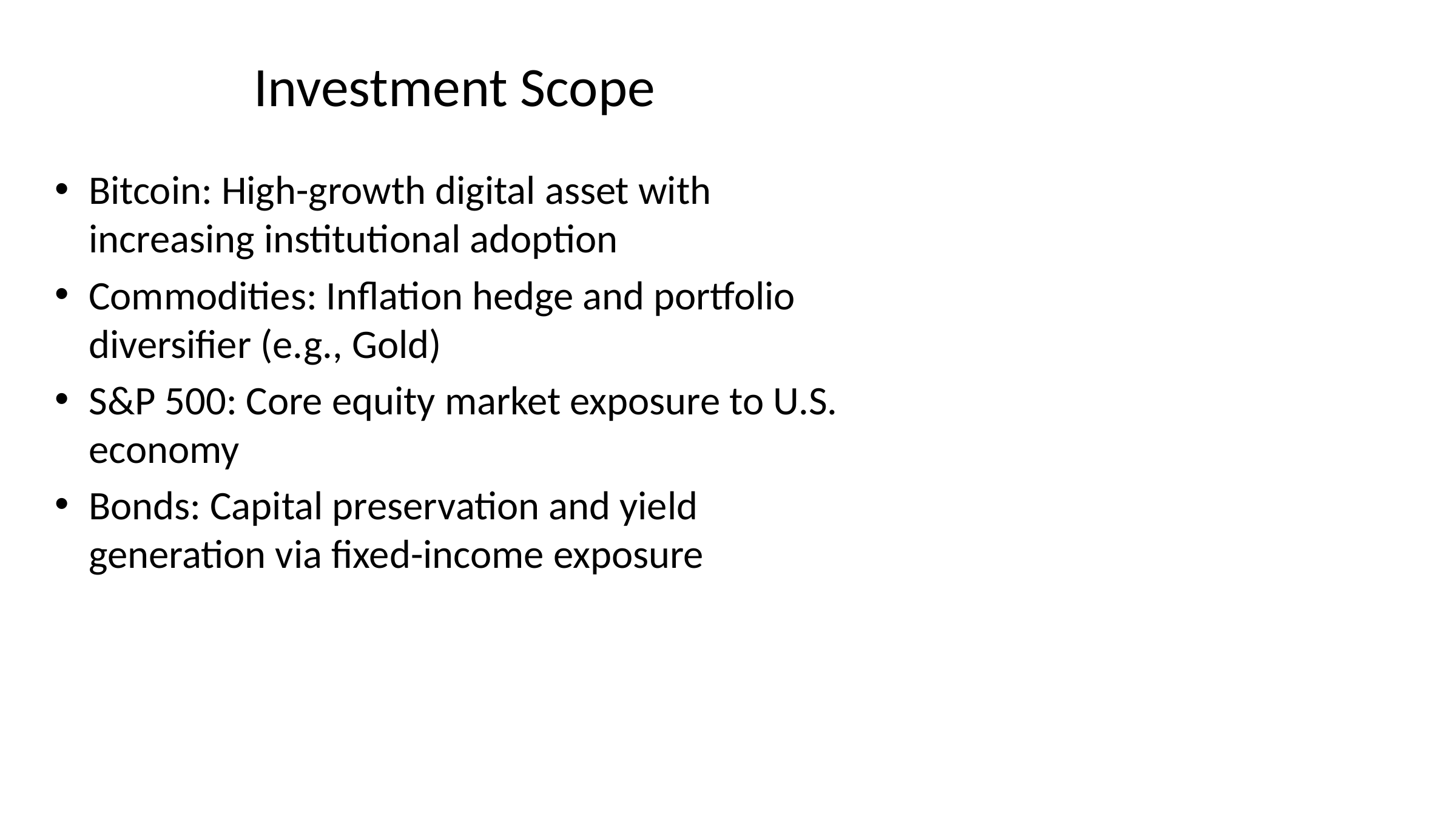

# Investment Scope
Bitcoin: High-growth digital asset with increasing institutional adoption
Commodities: Inflation hedge and portfolio diversifier (e.g., Gold)
S&P 500: Core equity market exposure to U.S. economy
Bonds: Capital preservation and yield generation via fixed-income exposure